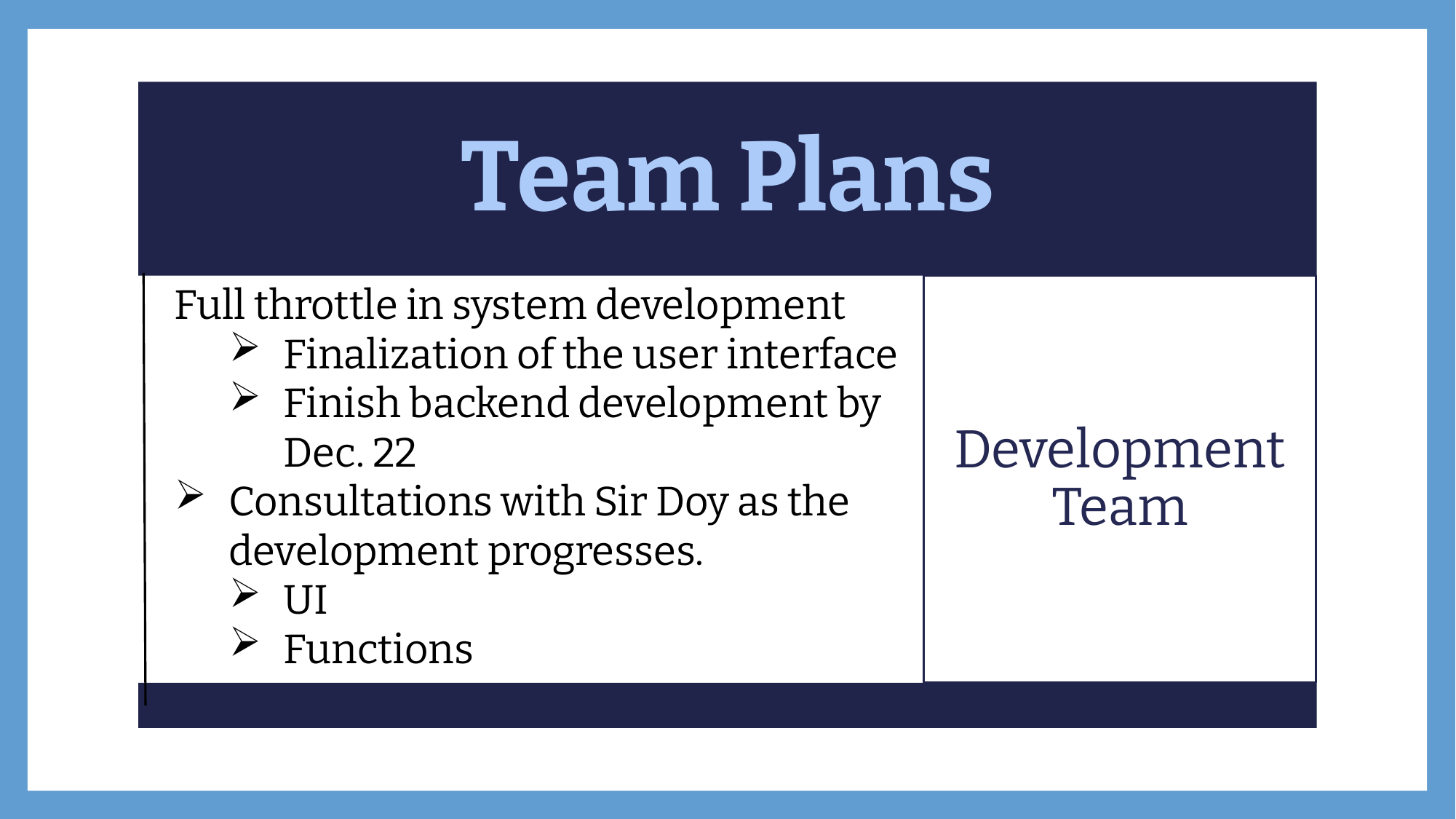

Team Plans

Development Team

Full throttle in system development
Finalization of the user interface
Finish backend development by Dec. 22
Consultations with Sir Doy as the development progresses.
UI
Functions